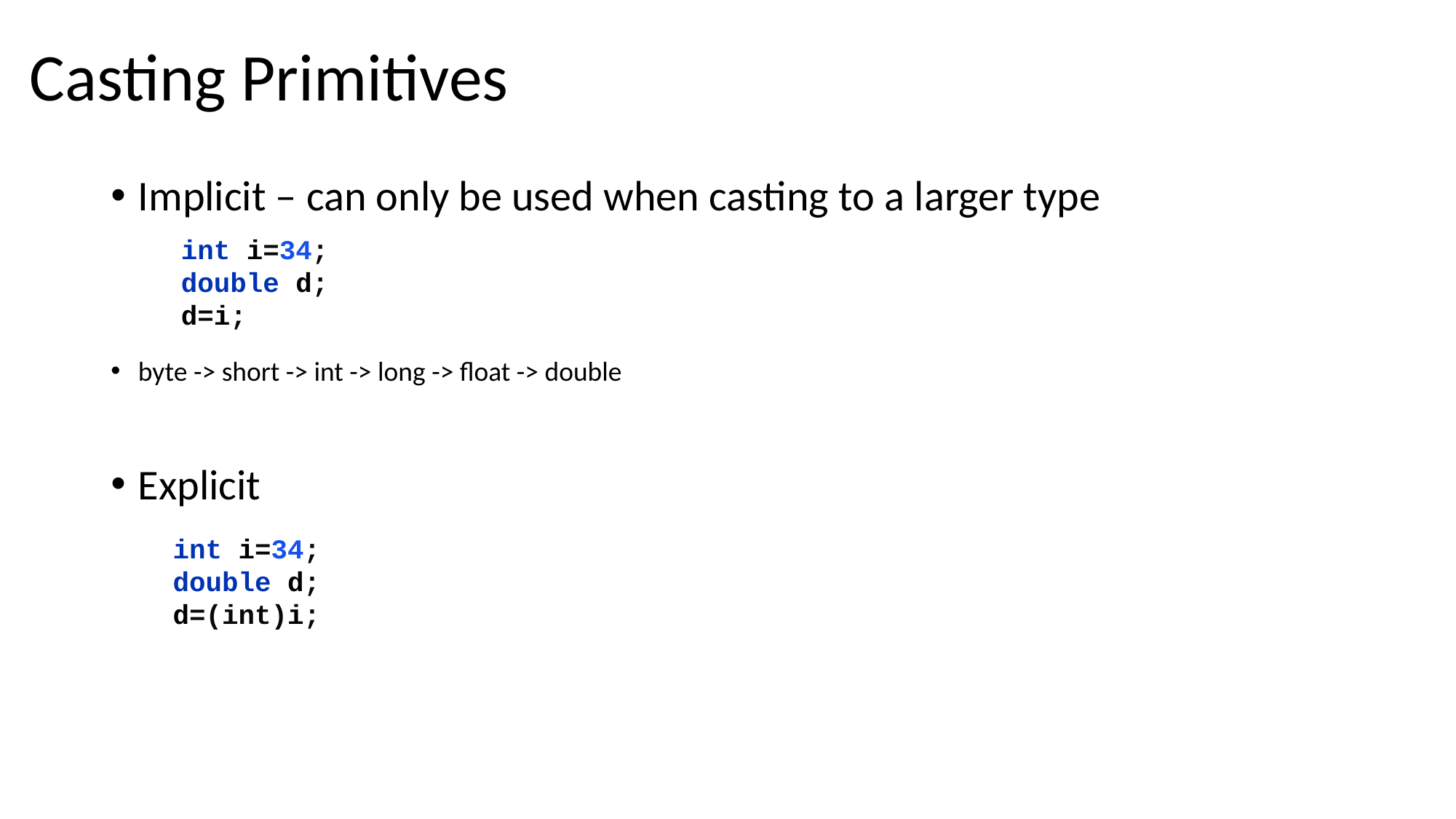

Casting Primitives
Implicit – can only be used when casting to a larger type

byte -> short -> int -> long -> float -> double

Explicit
int i=34;
double d;
d=i;
int i=34;
double d;
d=(int)i;